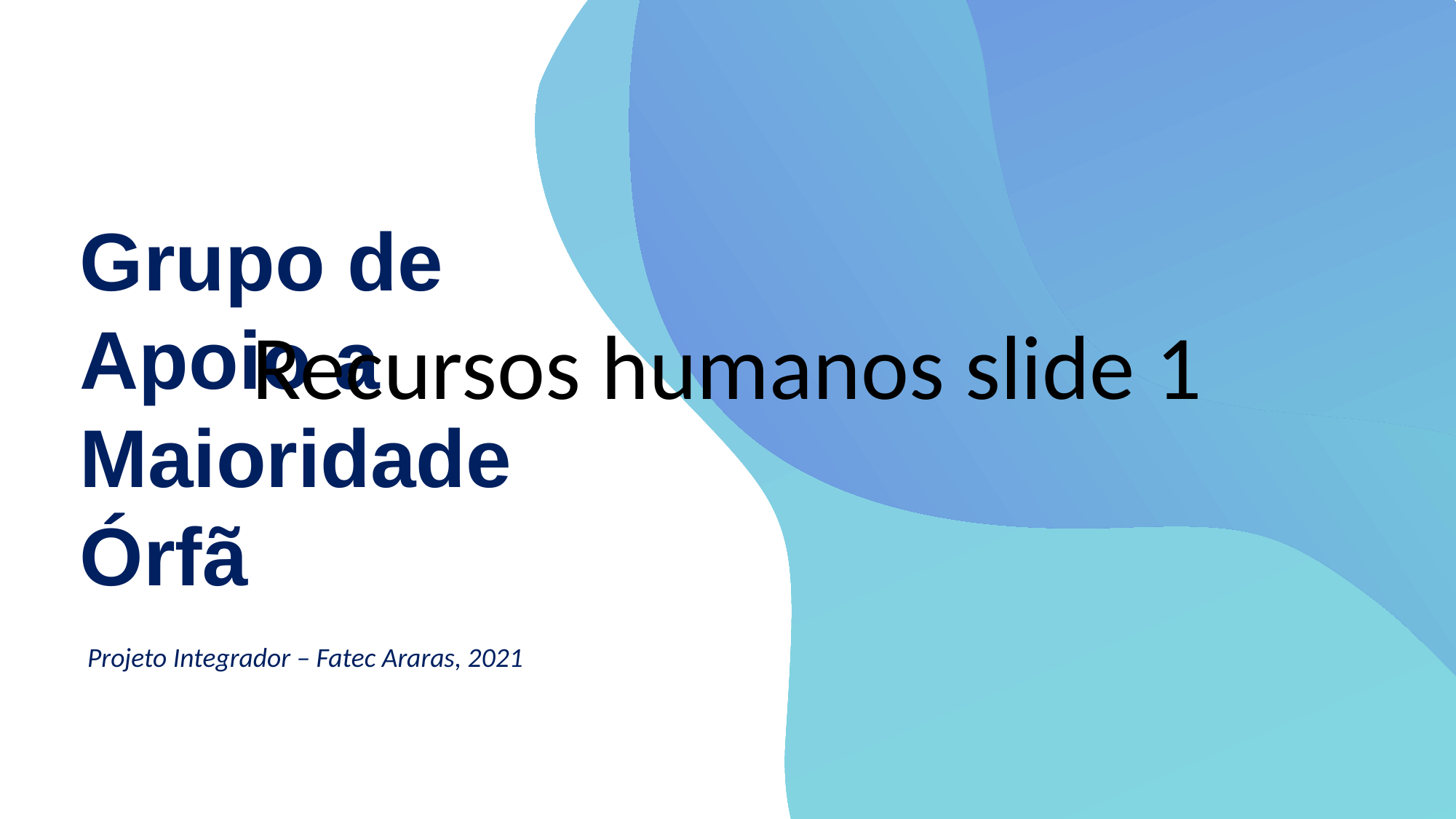

# Recursos humanos slide 1
Grupo de Apoio a
Maioridade Órfã
Projeto Integrador – Fatec Araras, 2021